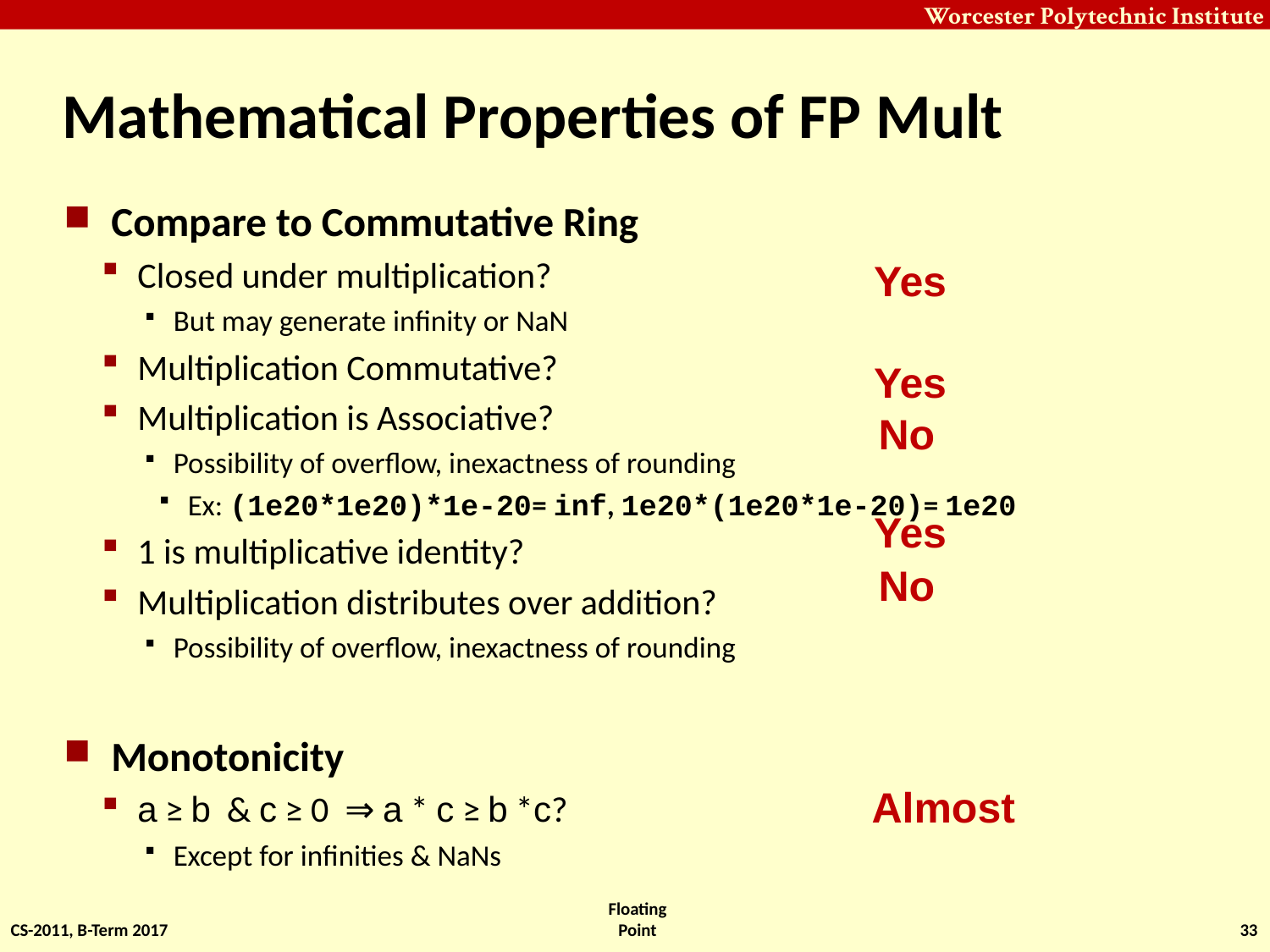

# Mathematical Properties of FP Mult
Compare to Commutative Ring
Closed under multiplication?
But may generate infinity or NaN
Multiplication Commutative?
Multiplication is Associative?
Possibility of overflow, inexactness of rounding
Ex: (1e20*1e20)*1e-20= inf, 1e20*(1e20*1e-20)= 1e20
1 is multiplicative identity?
Multiplication distributes over addition?
Possibility of overflow, inexactness of rounding

Monotonicity
a ≥ b  & c ≥ 0  ⇒ a * c ≥ b *c?
Except for infinities & NaNs
Yes
Yes
No
Yes
No
Almost
CS-2011, B-Term 2017
Floating Point
33